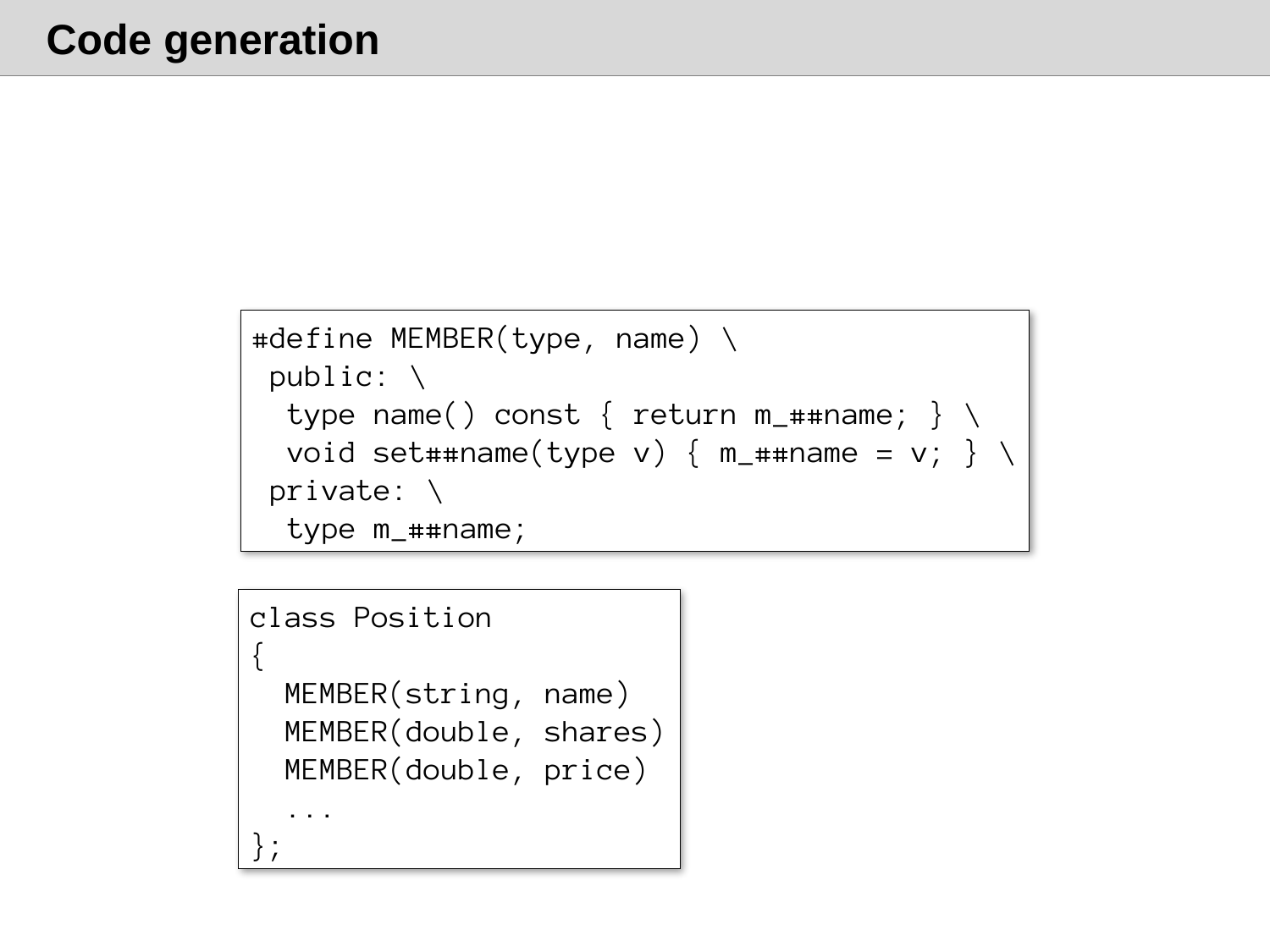

# Code generation
#define macros can be used to generate code from pattern
line continuation with \
token pasting with ##
#define MEMBER(type, name) \
 public: \
  type name() const { return m_##name; } \
  void set##name(type v) { m_##name = v; } \
 private: \
  type m_##name;
class Position
{
  MEMBER(string, name)
  MEMBER(double, shares)
  MEMBER(double, price)
  ...
};